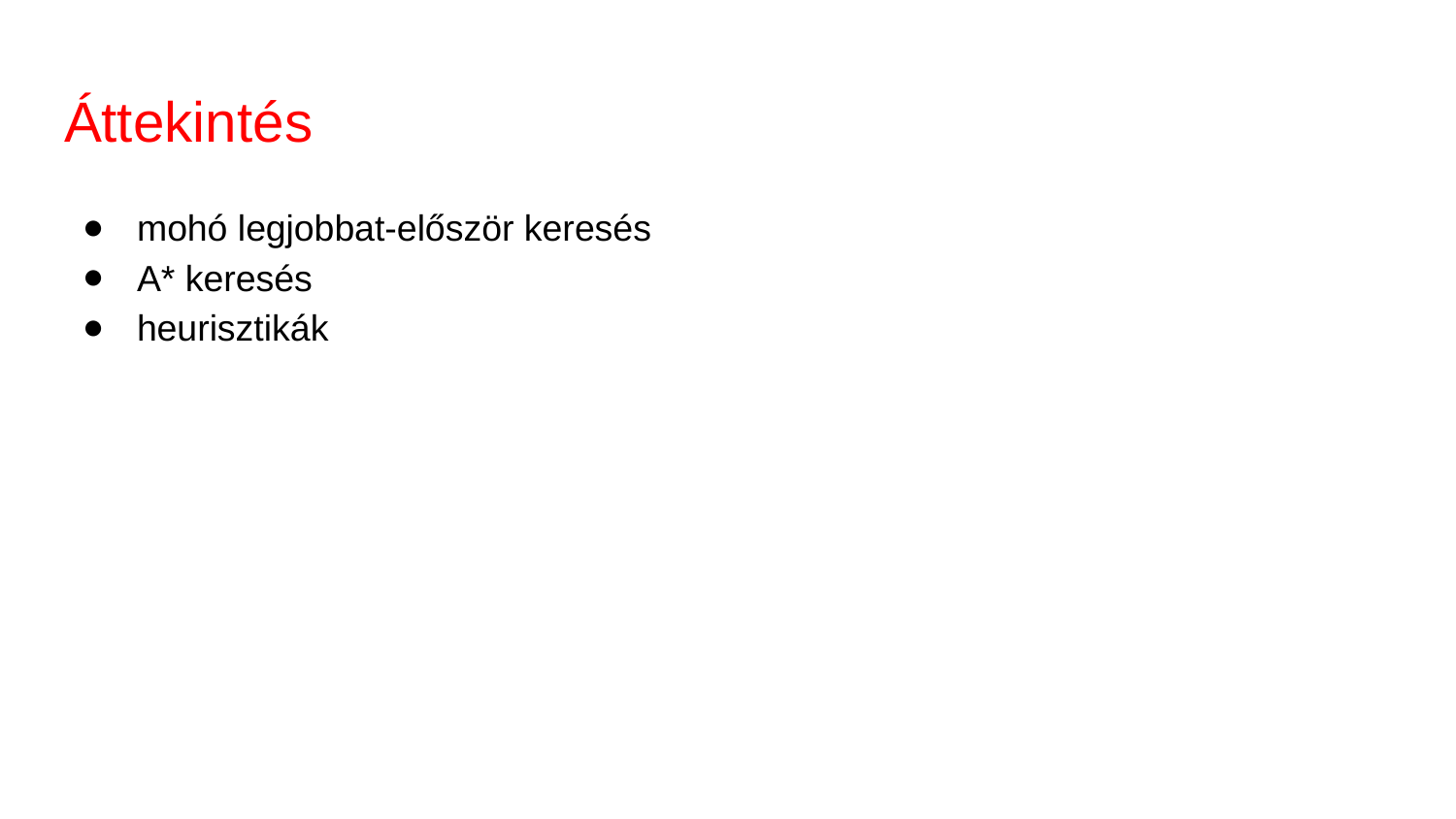

# Áttekintés
mohó legjobbat-először keresés
A* keresés
heurisztikák